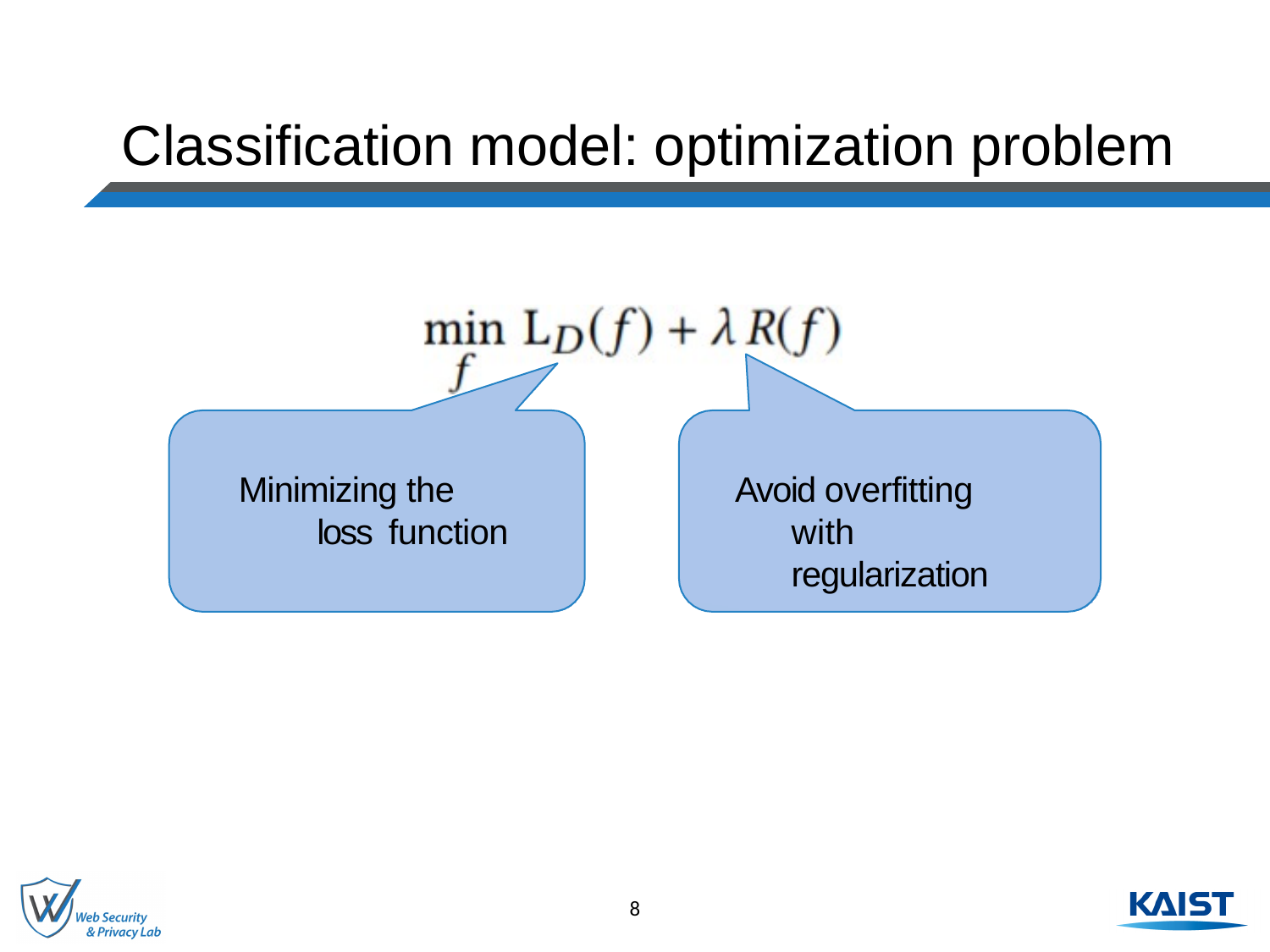

# Classification model: optimization problem

Minimizing the loss  function
Avoid overfitting with  regularization
8